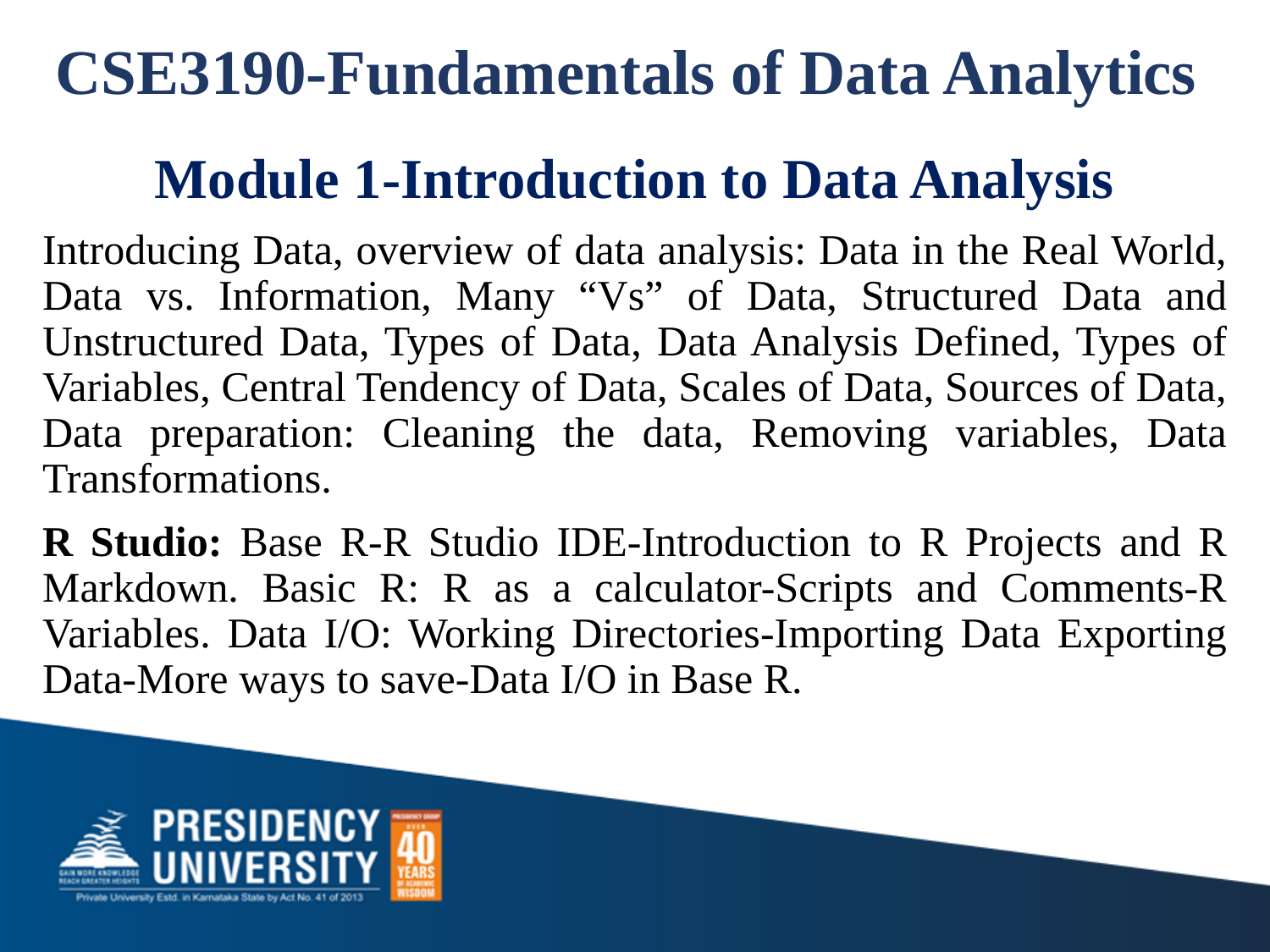

# CSE3190-Fundamentals of Data Analytics

Module 1-Introduction to Data Analysis
Introducing Data, overview of data analysis: Data in the Real World, Data vs. Information, Many “Vs” of Data, Structured Data and Unstructured Data, Types of Data, Data Analysis Defined, Types of Variables, Central Tendency of Data, Scales of Data, Sources of Data, Data preparation: Cleaning the data, Removing variables, Data Transformations.
R Studio: Base R-R Studio IDE-Introduction to R Projects and R Markdown. Basic R: R as a calculator-Scripts and Comments-R Variables. Data I/O: Working Directories-Importing Data Exporting Data-More ways to save-Data I/O in Base R.